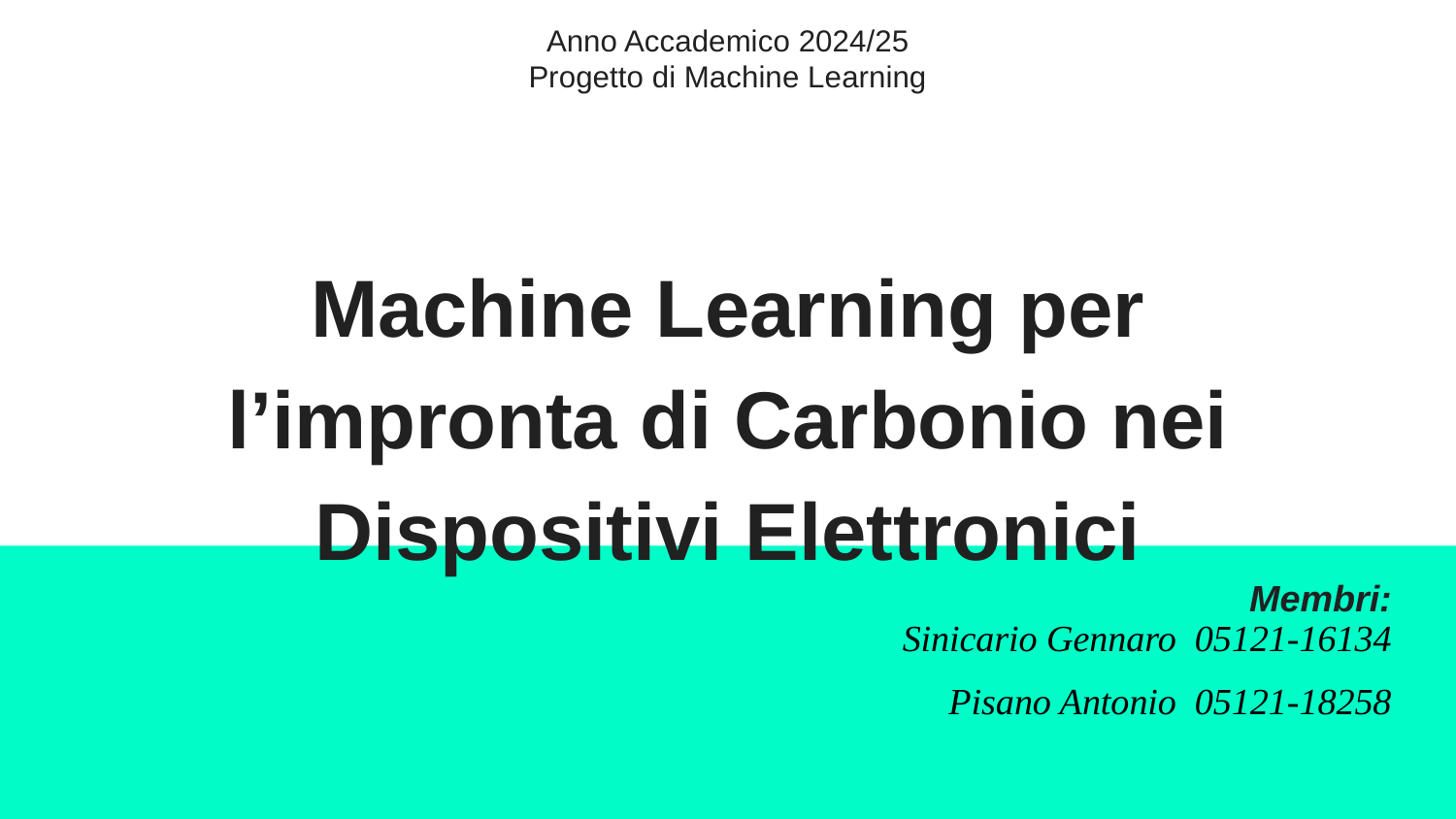

Anno Accademico 2024/25
Progetto di Machine Learning
# Machine Learning per l’impronta di Carbonio nei Dispositivi Elettronici
Membri:
Sinicario Gennaro  05121-16134
Pisano Antonio  05121-18258